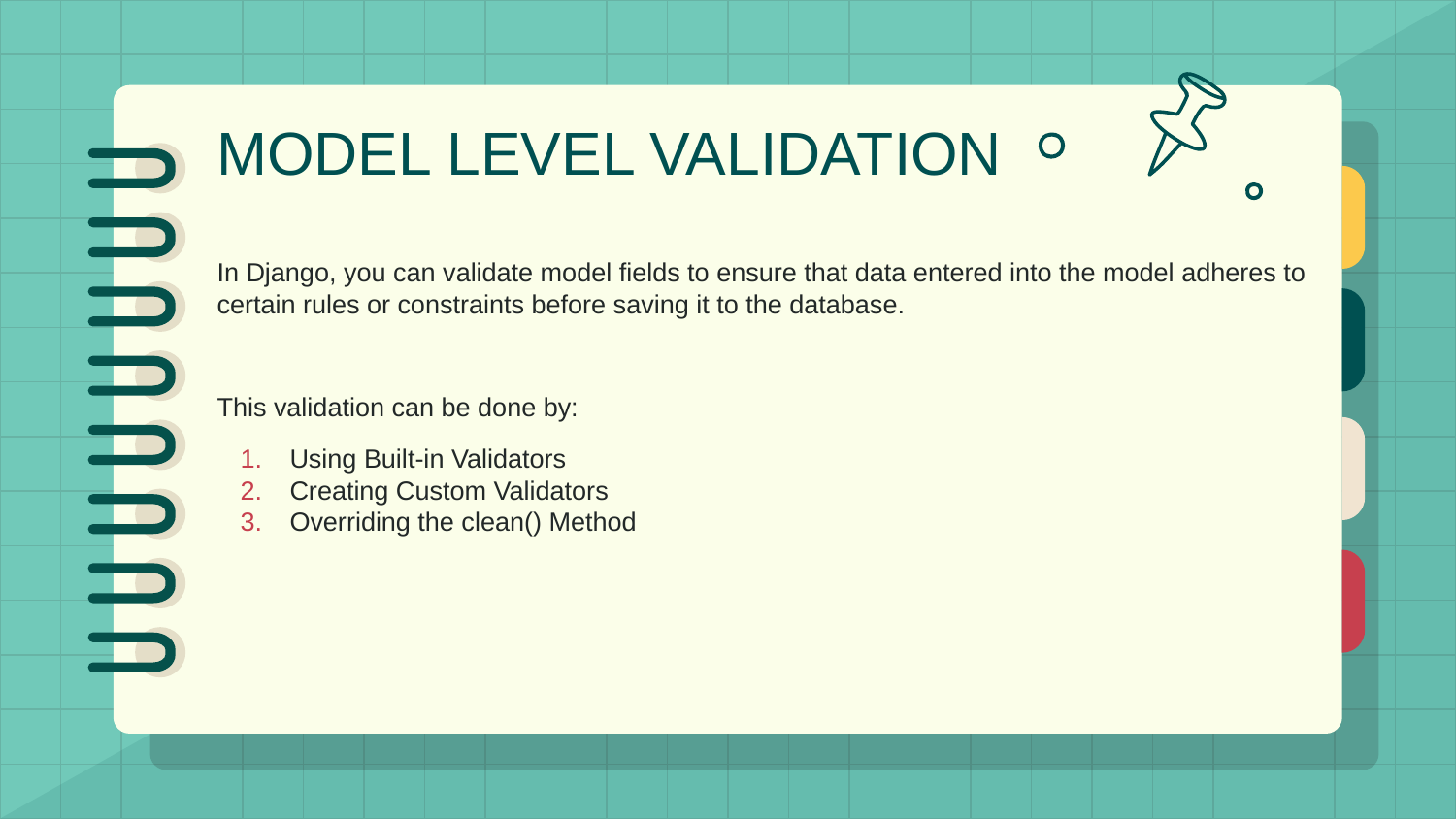

# MODEL LEVEL VALIDATION

In Django, you can validate model fields to ensure that data entered into the model adheres to certain rules or constraints before saving it to the database.

This validation can be done by:
Using Built-in Validators
Creating Custom Validators
Overriding the clean() Method